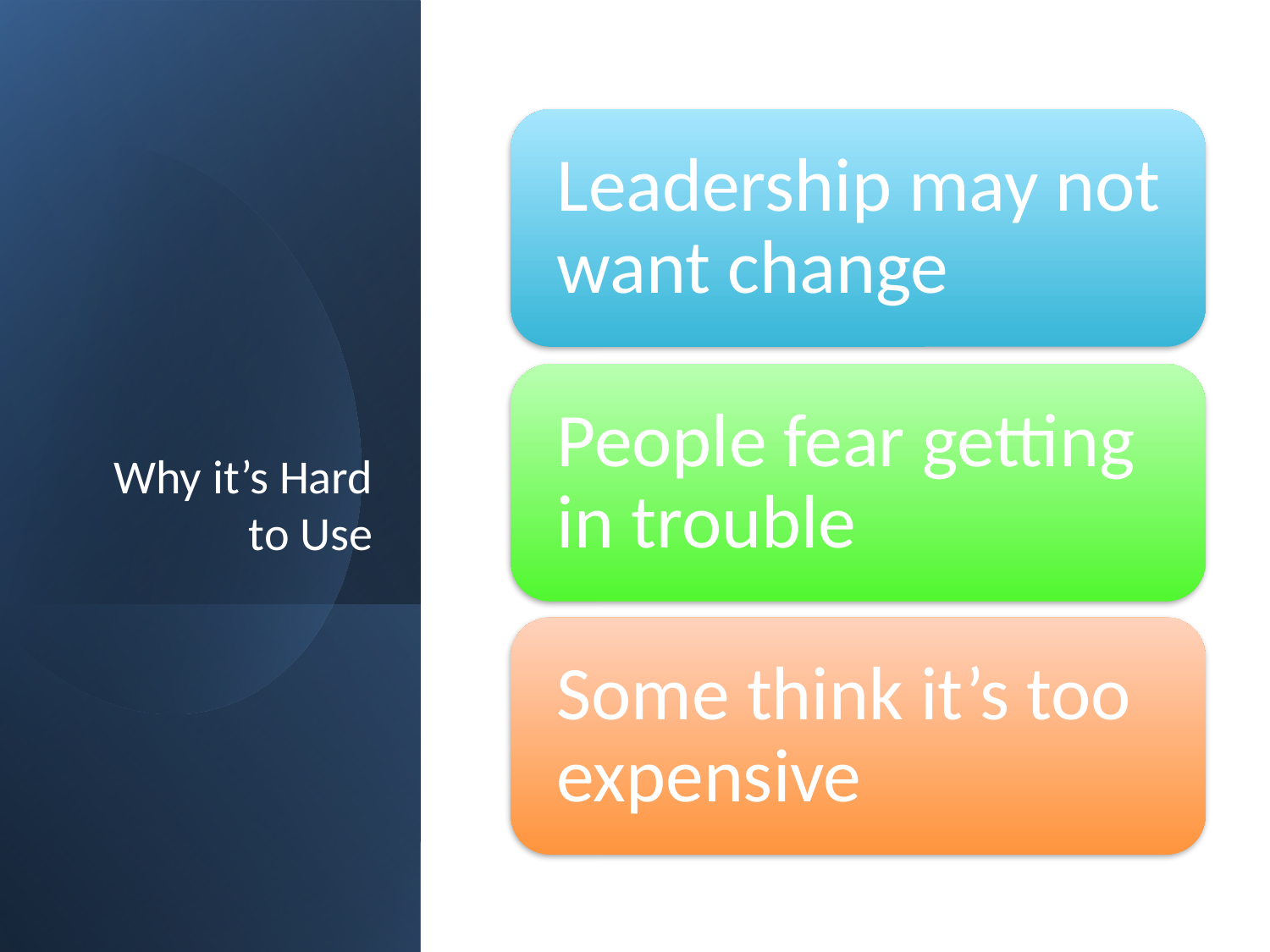

Leadership may not want change
People fear getting in trouble
Some think it’s too expensive

# Why it’s Hard to Use